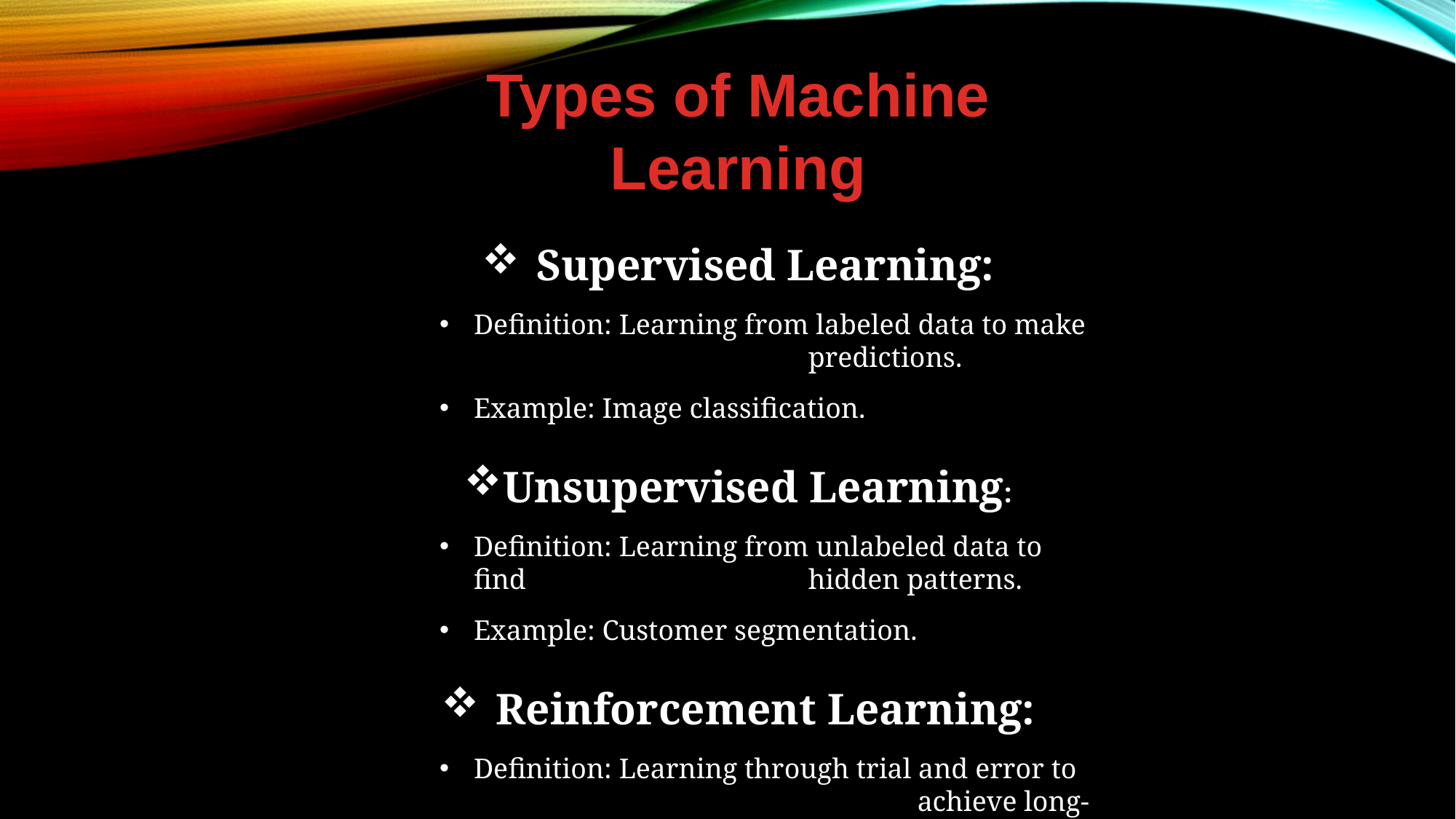

Types of Machine Learning
Supervised Learning:
Definition: Learning from labeled data to make      			 predictions.
Example: Image classification.
Unsupervised Learning:
Definition: Learning from unlabeled data to find 			 hidden patterns.
Example: Customer segmentation.
Reinforcement Learning:
Definition: Learning through trial and error to 				 achieve long-term goals.
Example: Game-playing AI (like AlphaGo).